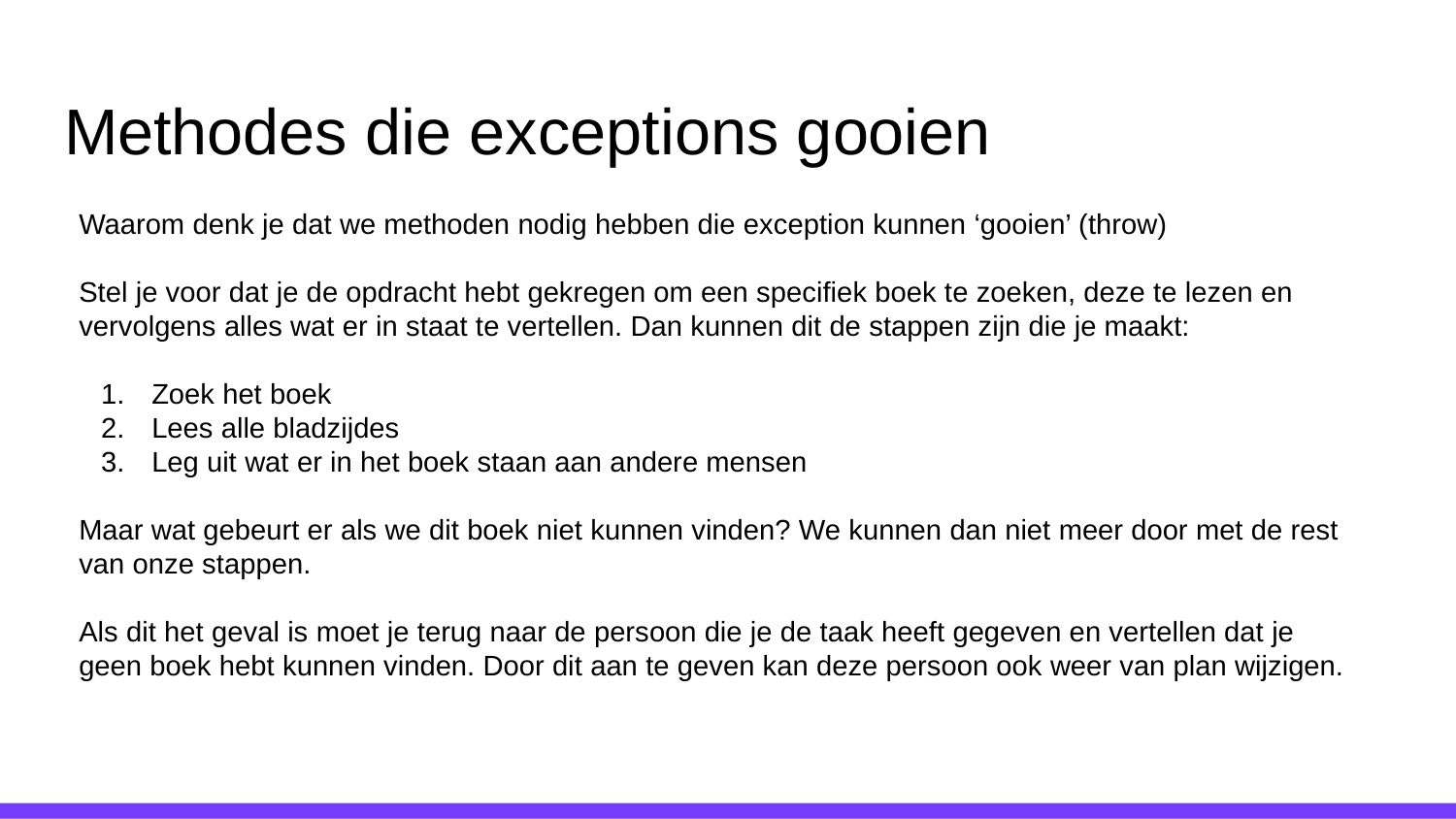

# Methodes die exceptions gooien
Waarom denk je dat we methoden nodig hebben die exception kunnen ‘gooien’ (throw)

Stel je voor dat je de opdracht hebt gekregen om een specifiek boek te zoeken, deze te lezen en vervolgens alles wat er in staat te vertellen. Dan kunnen dit de stappen zijn die je maakt:

Zoek het boek
Lees alle bladzijdes
Leg uit wat er in het boek staan aan andere mensen

Maar wat gebeurt er als we dit boek niet kunnen vinden? We kunnen dan niet meer door met de rest van onze stappen.

Als dit het geval is moet je terug naar de persoon die je de taak heeft gegeven en vertellen dat je geen boek hebt kunnen vinden. Door dit aan te geven kan deze persoon ook weer van plan wijzigen.